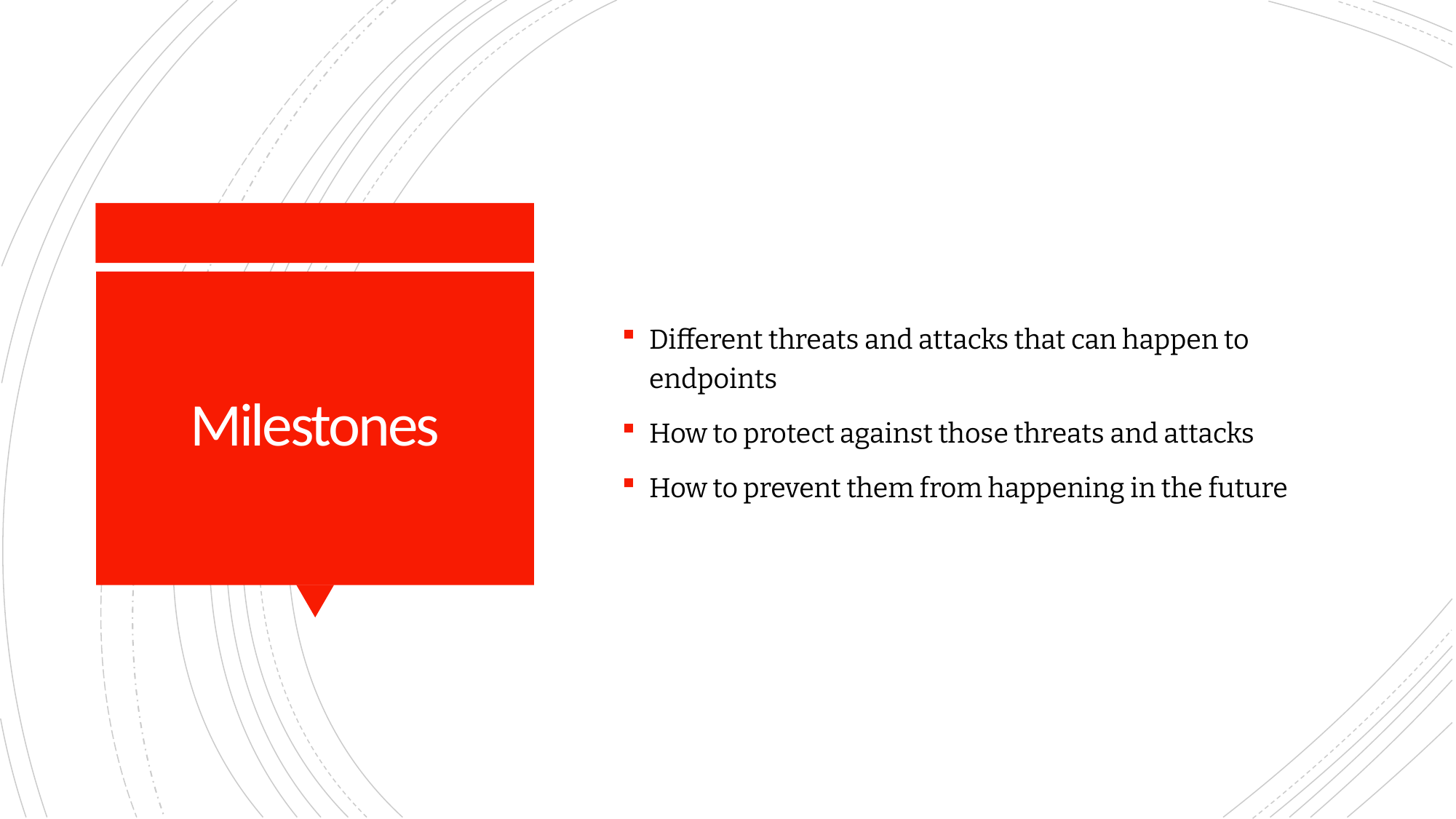

Different threats and attacks that can happen to endpoints
How to protect against those threats and attacks
How to prevent them from happening in the future
# Milestones